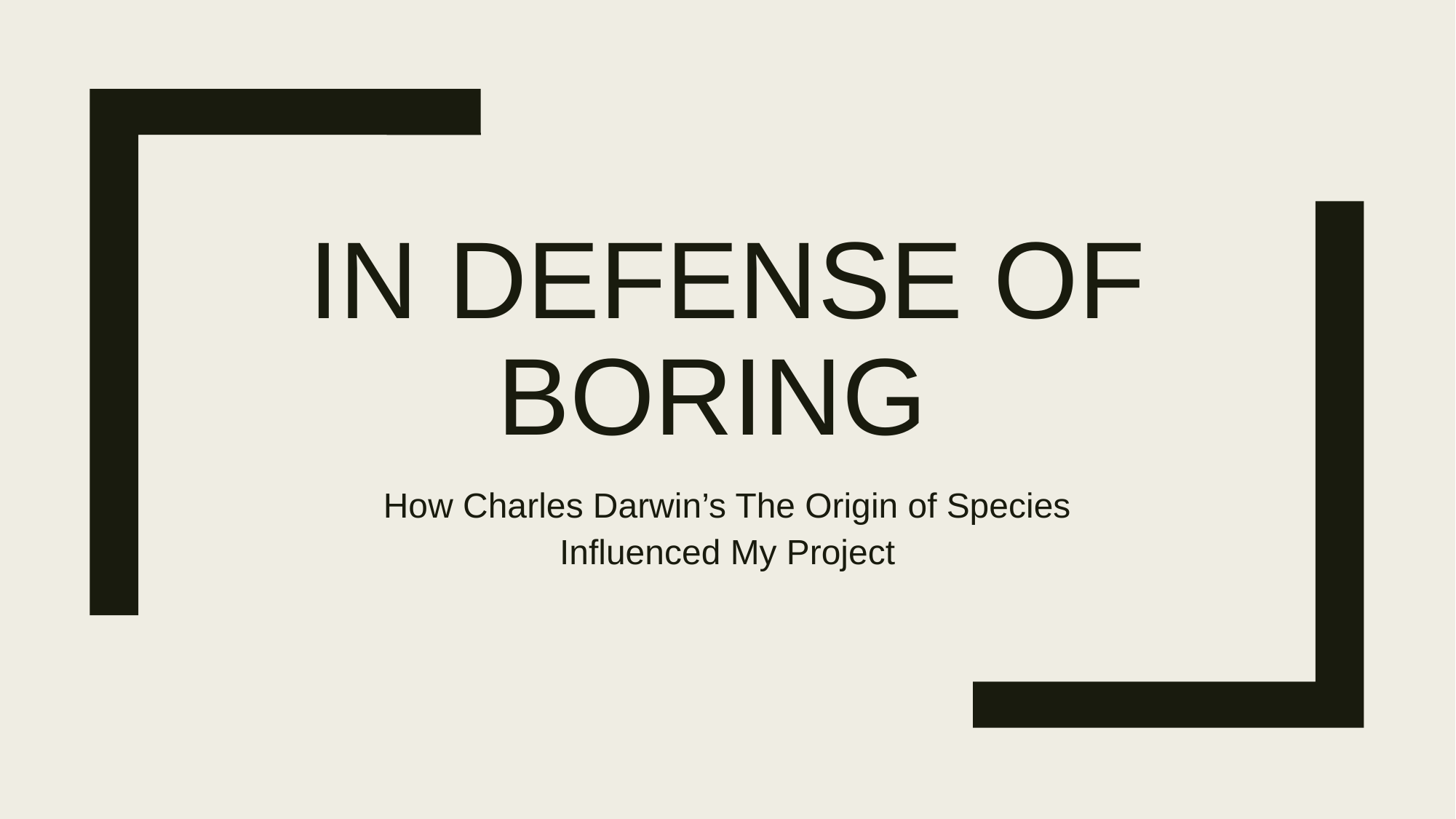

# In Defense Of Boring
How Charles Darwin’s The Origin of Species Influenced My Project